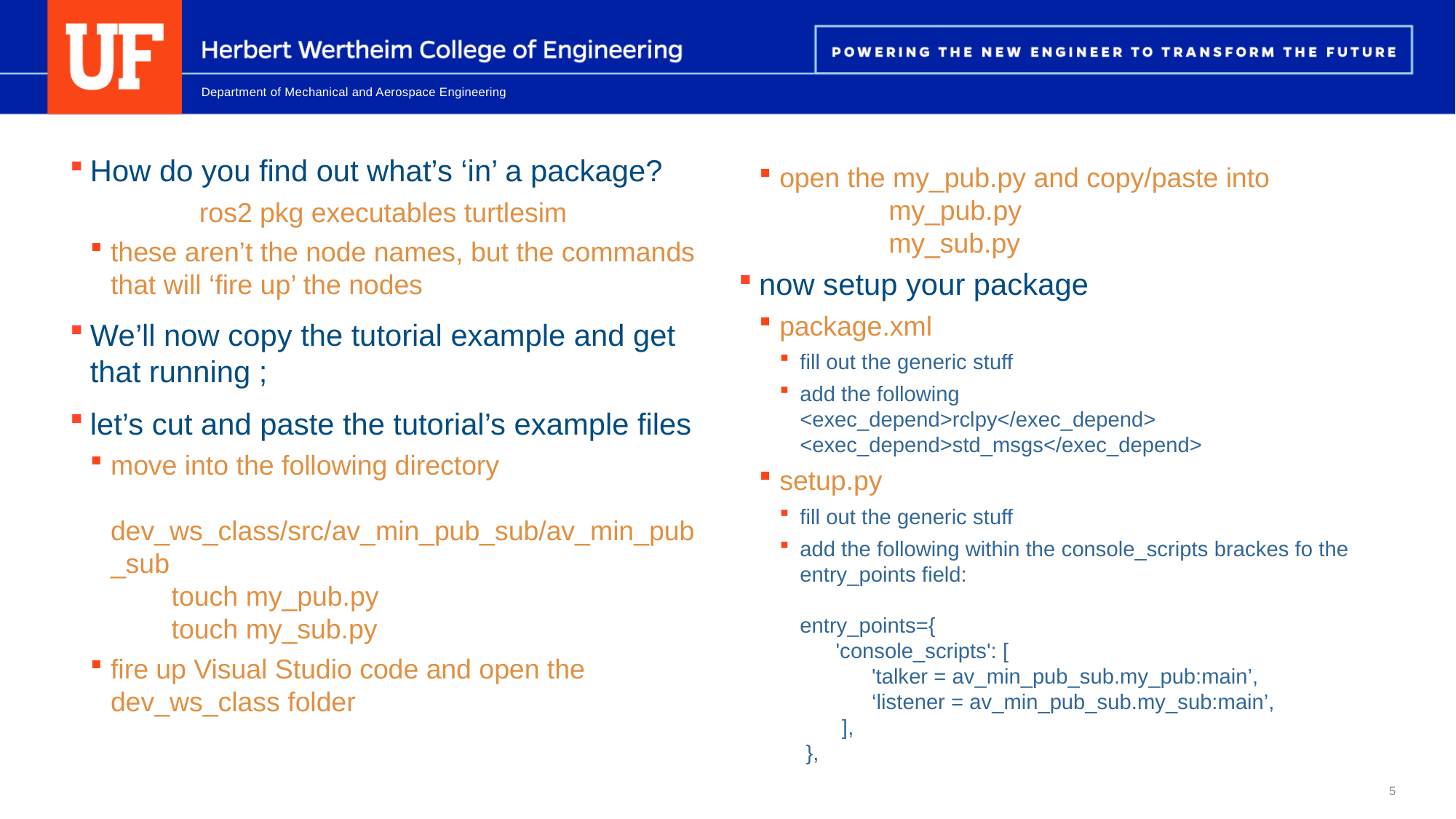

How do you find out what’s ‘in’ a package?
	ros2 pkg executables turtlesim
these aren’t the node names, but the commands that will ‘fire up’ the nodes
We’ll now copy the tutorial example and get that running ;
let’s cut and paste the tutorial’s example files
move into the following directory
   dev_ws_class/src/av_min_pub_sub/av_min_pub_sub
        touch my_pub.py
        touch my_sub.py
fire up Visual Studio code and open the
dev_ws_class folder

open the my_pub.py and copy/paste into
	my_pub.py
	my_sub.py
now setup your package
package.xml
fill out the generic stuff
add the following
<exec_depend>rclpy</exec_depend>
<exec_depend>std_msgs</exec_depend>
setup.py
fill out the generic stuff
add the following within the console_scripts brackes fo the entry_points field:
entry_points={
      'console_scripts': [
            'talker = av_min_pub_sub.my_pub:main’,
            ‘listener = av_min_pub_sub.my_sub:main’,
       ],
 },
5